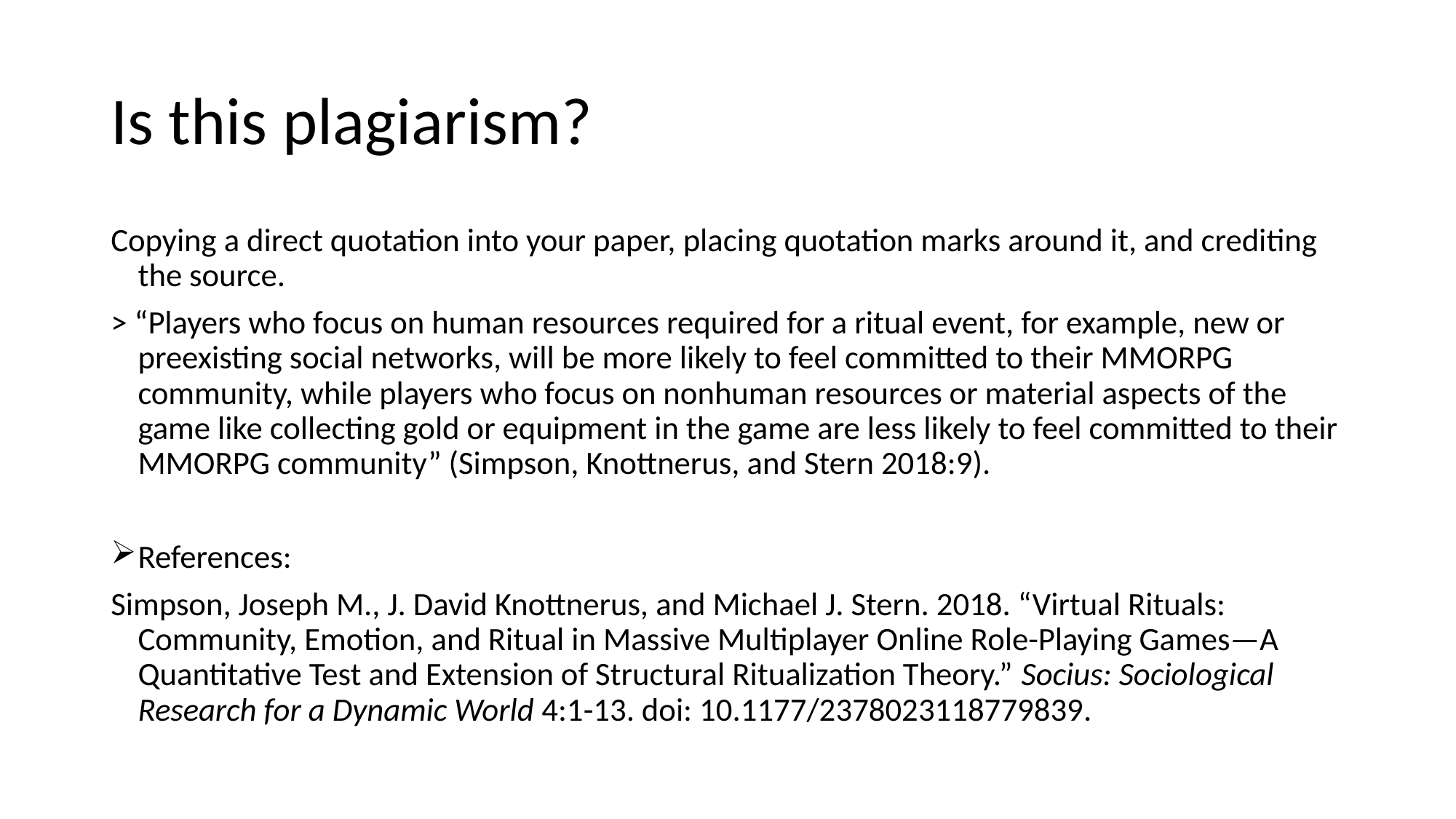

# Is this plagiarism?
Copying a direct quotation into your paper, placing quotation marks around it, and crediting the source.
> “Players who focus on human resources required for a ritual event, for example, new or preexisting social networks, will be more likely to feel committed to their MMORPG community, while players who focus on nonhuman resources or material aspects of the game like collecting gold or equipment in the game are less likely to feel committed to their MMORPG community” (Simpson, Knottnerus, and Stern 2018:9).

References:
Simpson, Joseph M., J. David Knottnerus, and Michael J. Stern. 2018. “Virtual Rituals: Community, Emotion, and Ritual in Massive Multiplayer Online Role-Playing Games—A Quantitative Test and Extension of Structural Ritualization Theory.” Socius: Sociological Research for a Dynamic World 4:1-13. doi: 10.1177/2378023118779839.